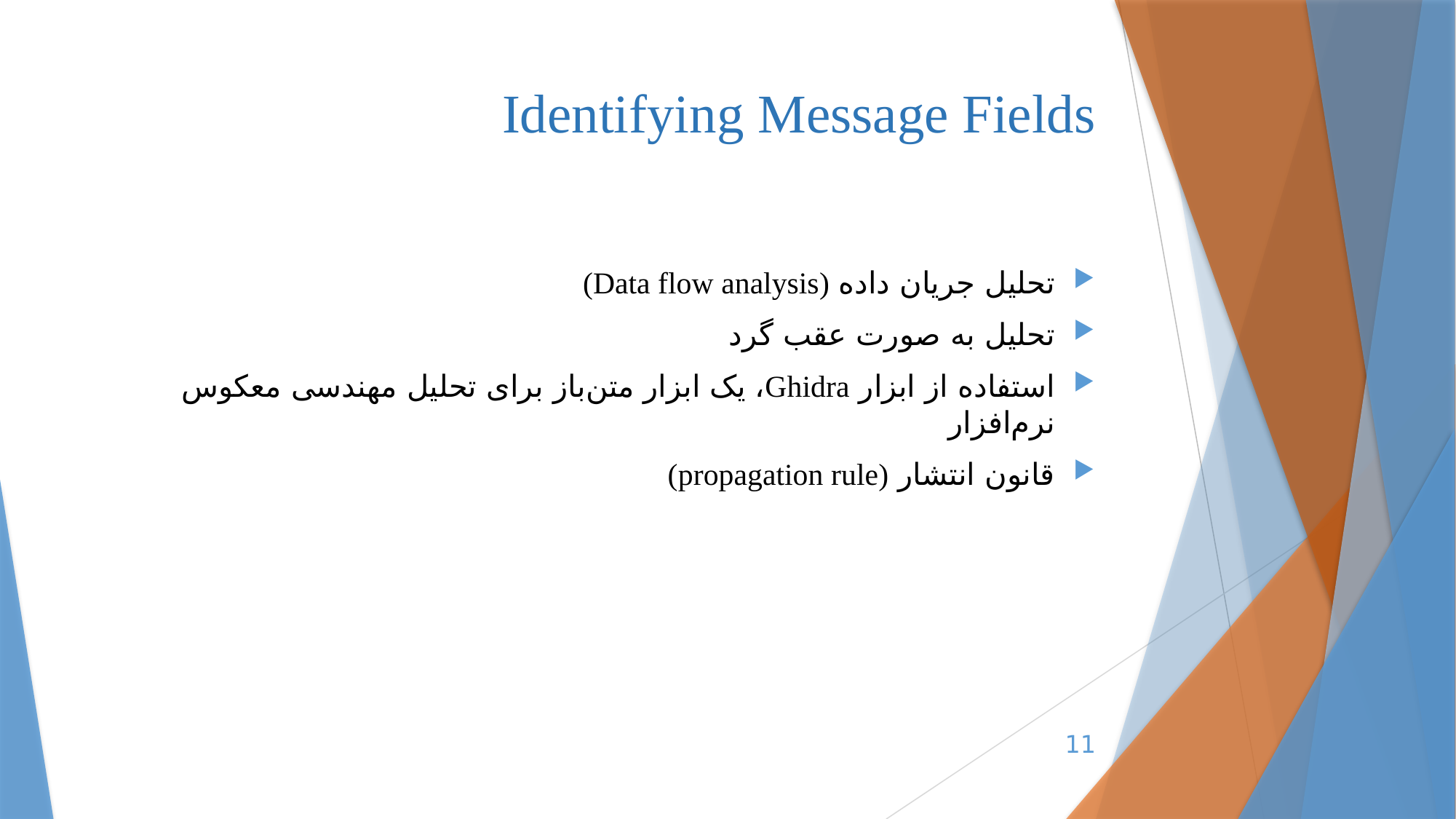

# Identifying Message Fields
تحلیل جریان داده (Data flow analysis)
تحلیل به صورت عقب گرد
استفاده از ابزار Ghidra، یک ابزار متن‌باز برای تحلیل مهندسی معکوس نرم‌افزار
قانون انتشار (propagation rule)
11